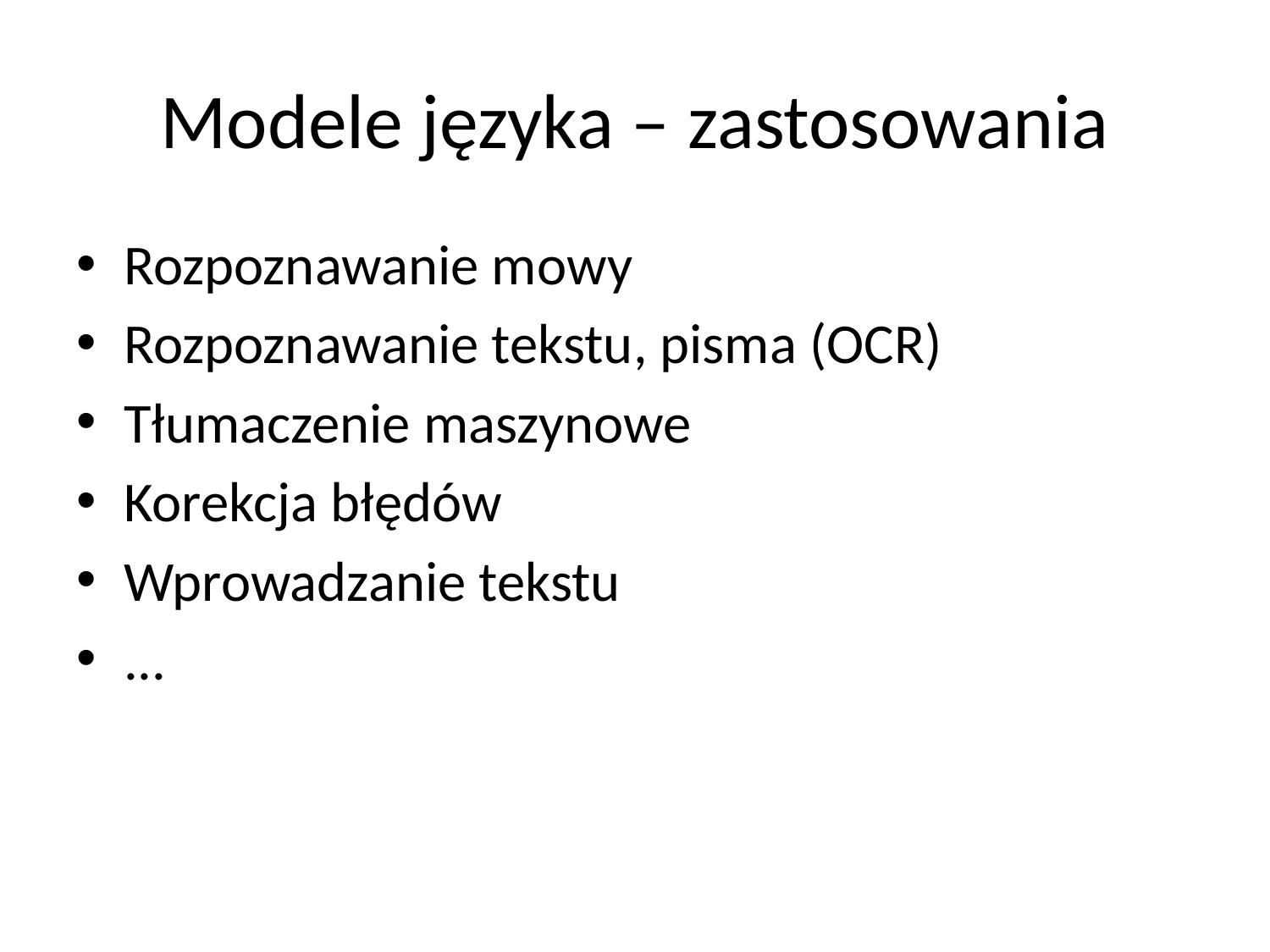

# Modele języka – zastosowania
Rozpoznawanie mowy
Rozpoznawanie tekstu, pisma (OCR)
Tłumaczenie maszynowe
Korekcja błędów
Wprowadzanie tekstu
...